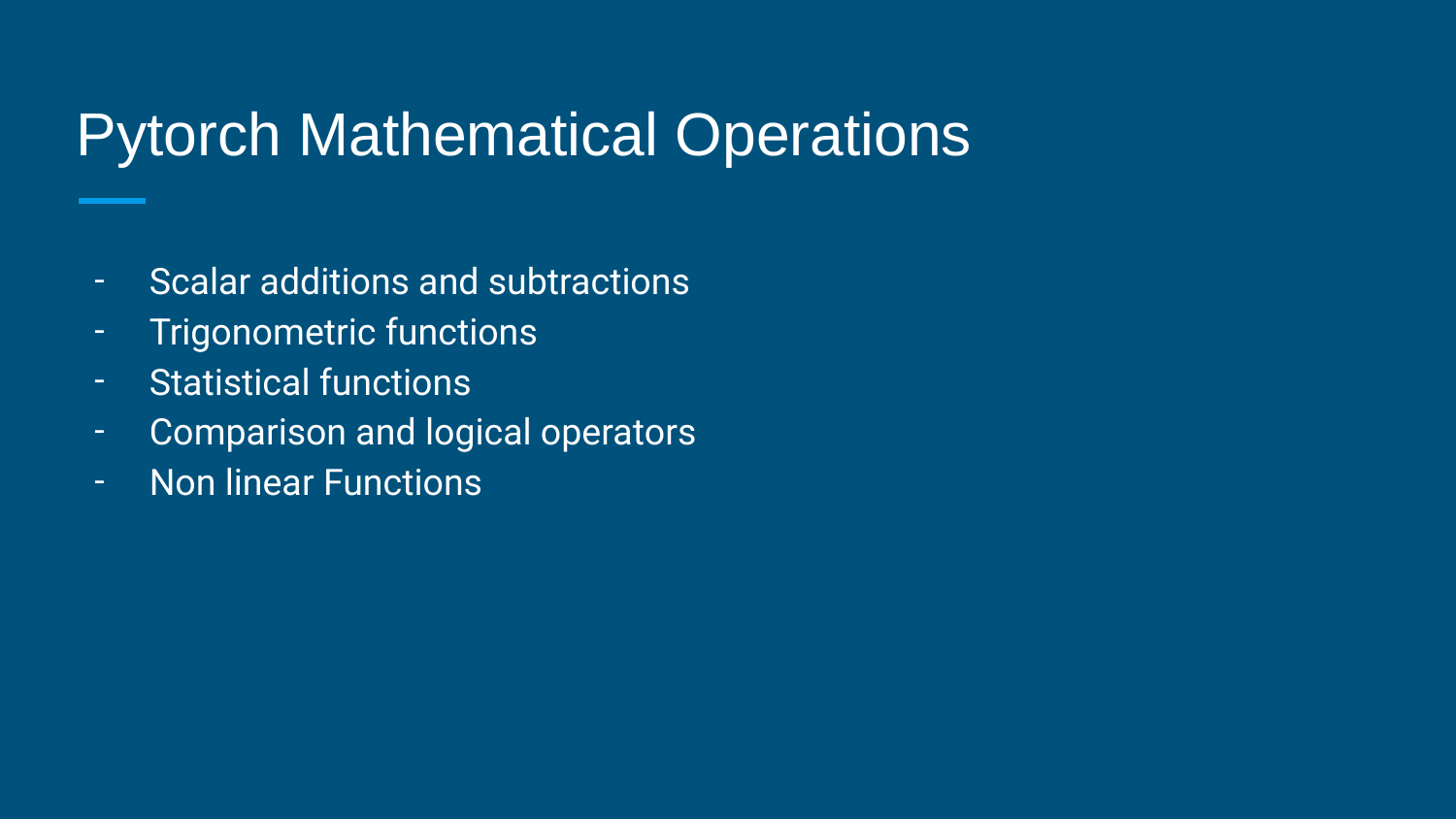

# Pytorch Mathematical Operations
Scalar additions and subtractions
Trigonometric functions
Statistical functions
Comparison and logical operators
Non linear Functions